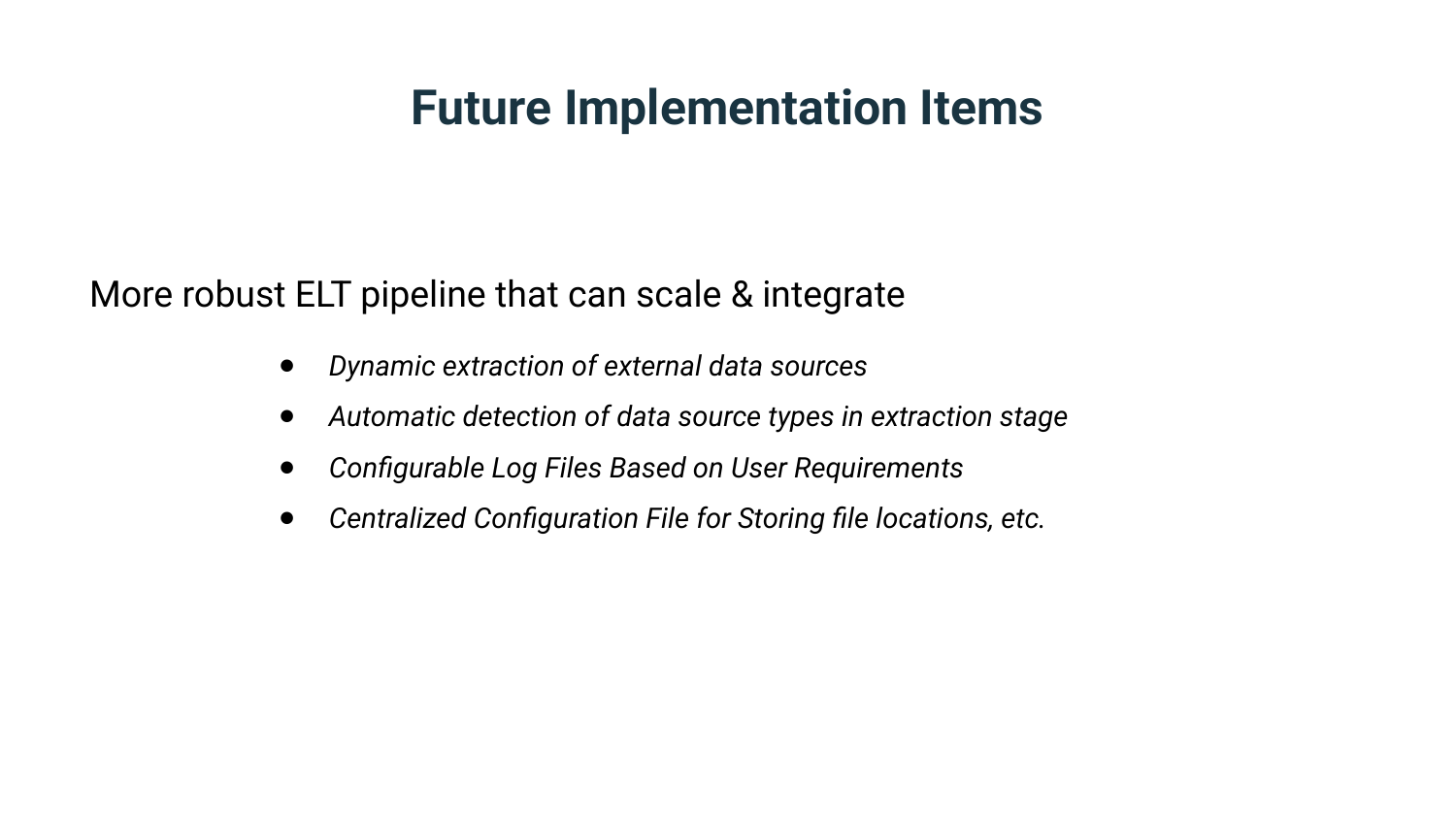

# Future Implementation Items

More robust ELT pipeline that can scale & integrate
Dynamic extraction of external data sources
Automatic detection of data source types in extraction stage
Configurable Log Files Based on User Requirements
Centralized Configuration File for Storing file locations, etc.